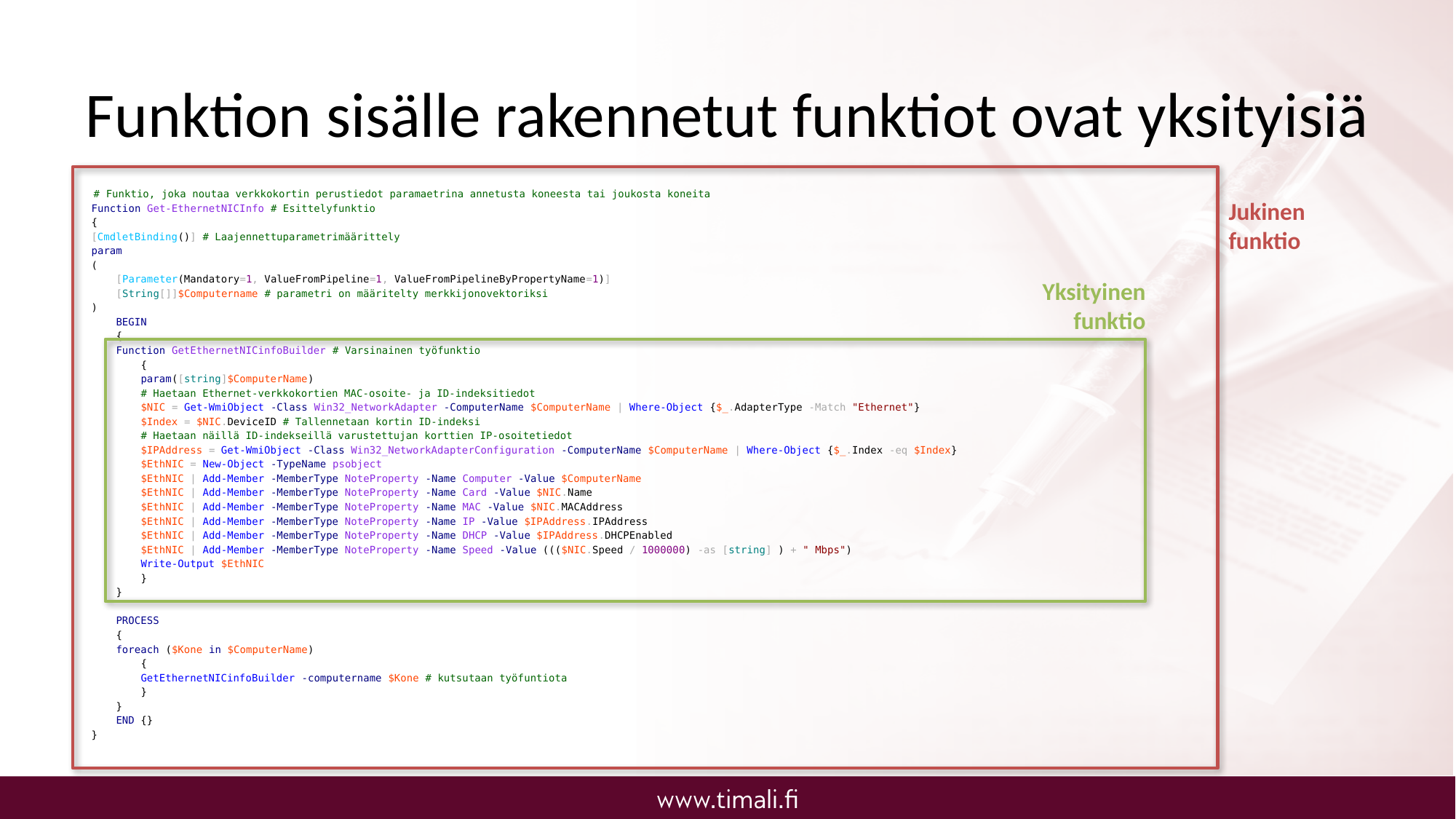

# Funktion sisälle rakennetut funktiot ovat yksityisiä

 # Funktio, joka noutaa verkkokortin perustiedot paramaetrina annetusta koneesta tai joukosta koneita
Function Get-EthernetNICInfo # Esittelyfunktio
{
[CmdletBinding()] # Laajennettuparametrimäärittely
param
(
    [Parameter(Mandatory=1, ValueFromPipeline=1, ValueFromPipelineByPropertyName=1)]
    [String[]]$Computername # parametri on määritelty merkkijonovektoriksi
)
    BEGIN
    {
    Function GetEthernetNICinfoBuilder # Varsinainen työfunktio
        {
        param([string]$ComputerName)
        # Haetaan Ethernet-verkkokortien MAC-osoite- ja ID-indeksitiedot
        $NIC = Get-WmiObject -Class Win32_NetworkAdapter -ComputerName $ComputerName | Where-Object {$_.AdapterType -Match "Ethernet"}
        $Index = $NIC.DeviceID # Tallennetaan kortin ID-indeksi
        # Haetaan näillä ID-indekseillä varustettujan korttien IP-osoitetiedot
        $IPAddress = Get-WmiObject -Class Win32_NetworkAdapterConfiguration -ComputerName $ComputerName | Where-Object {$_.Index -eq $Index}
        $EthNIC = New-Object -TypeName psobject
        $EthNIC | Add-Member -MemberType NoteProperty -Name Computer -Value $ComputerName
        $EthNIC | Add-Member -MemberType NoteProperty -Name Card -Value $NIC.Name
        $EthNIC | Add-Member -MemberType NoteProperty -Name MAC -Value $NIC.MACAddress
        $EthNIC | Add-Member -MemberType NoteProperty -Name IP -Value $IPAddress.IPAddress
        $EthNIC | Add-Member -MemberType NoteProperty -Name DHCP -Value $IPAddress.DHCPEnabled
        $EthNIC | Add-Member -MemberType NoteProperty -Name Speed -Value ((($NIC.Speed / 1000000) -as [string] ) + " Mbps")
        Write-Output $EthNIC
        }
    }

    PROCESS
    {
    foreach ($Kone in $ComputerName)
        {
        GetEthernetNICinfoBuilder -computername $Kone # kutsutaan työfuntiota
        }
    }
    END {}
}

Jukinen funktio
Yksityinen funktio